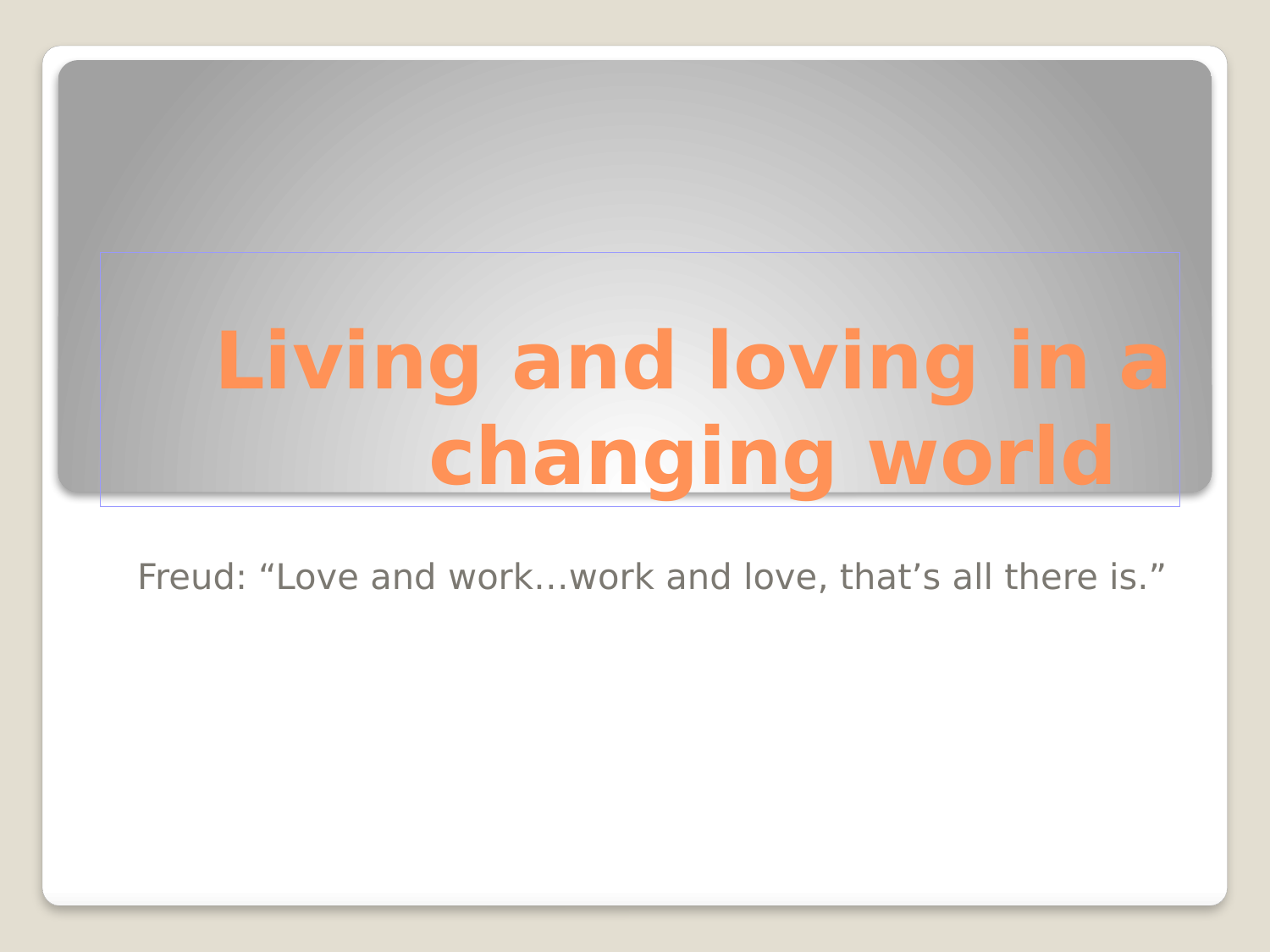

# Living and loving in a changing world

Freud: “Love and work…work and love, that’s all there is.”